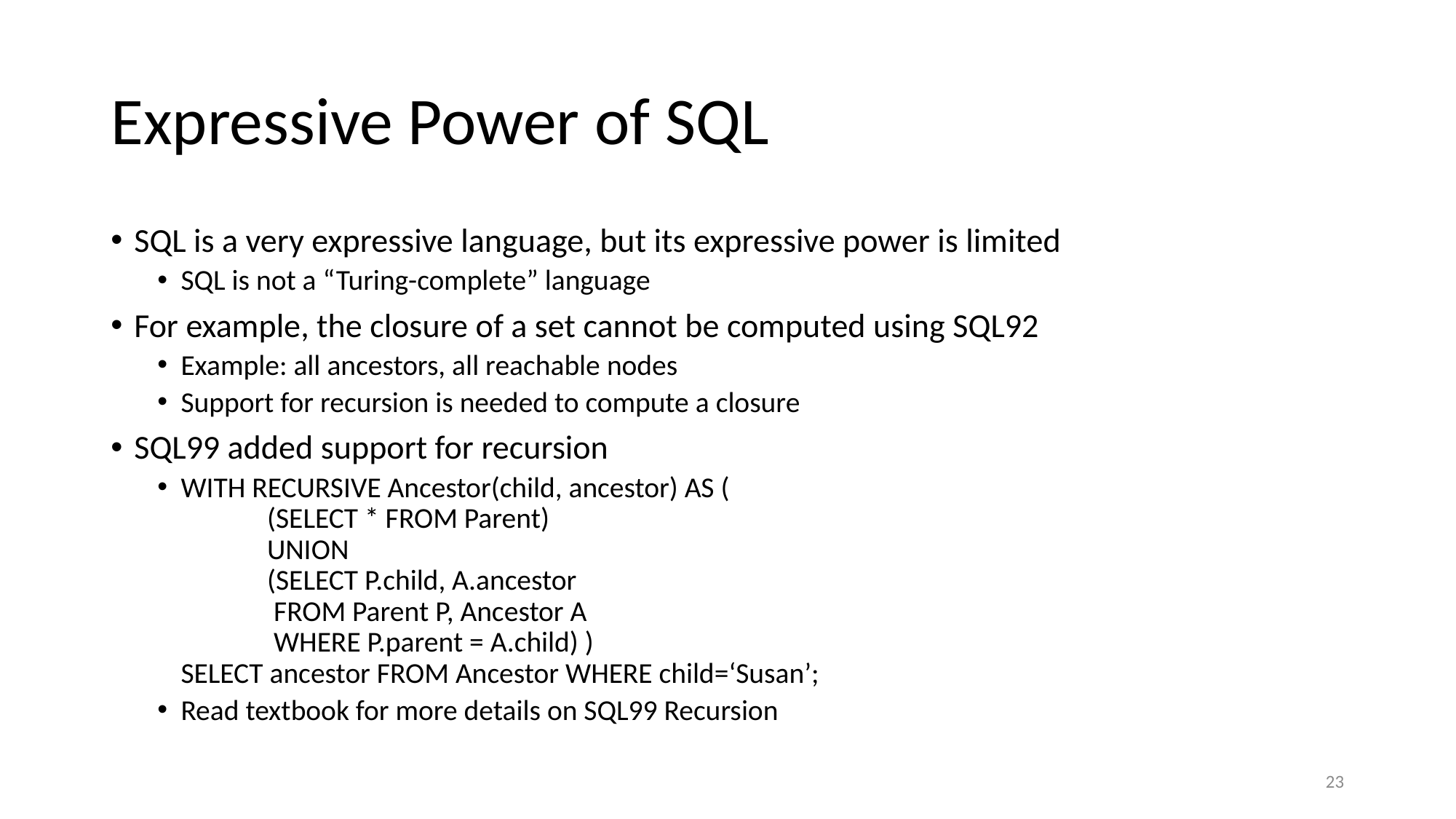

# Expressive Power of SQL
SQL is a very expressive language, but its expressive power is limited
SQL is not a “Turing-complete” language
For example, the closure of a set cannot be computed using SQL92
Example: all ancestors, all reachable nodes
Support for recursion is needed to compute a closure
SQL99 added support for recursion
WITH RECURSIVE Ancestor(child, ancestor) AS (
		(SELECT * FROM Parent)
 	UNION
		(SELECT P.child, A.ancestor
		 FROM Parent P, Ancestor A
		 WHERE P.parent = A.child) )
SELECT ancestor FROM Ancestor WHERE child=‘Susan’;
Read textbook for more details on SQL99 Recursion
23